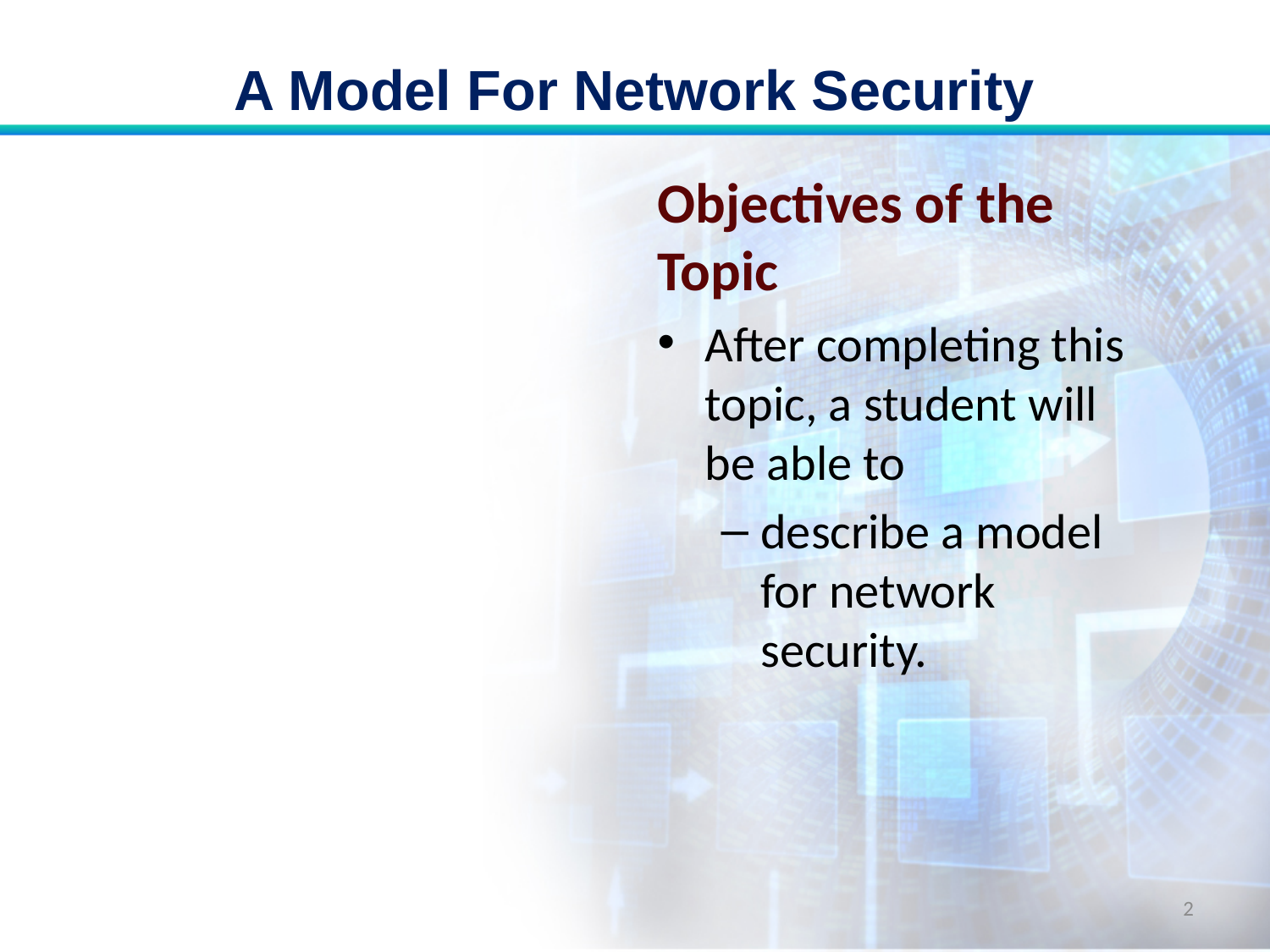

# A Model For Network Security
Objectives of the Topic
After completing this topic, a student will be able to
describe a model for network security.
2